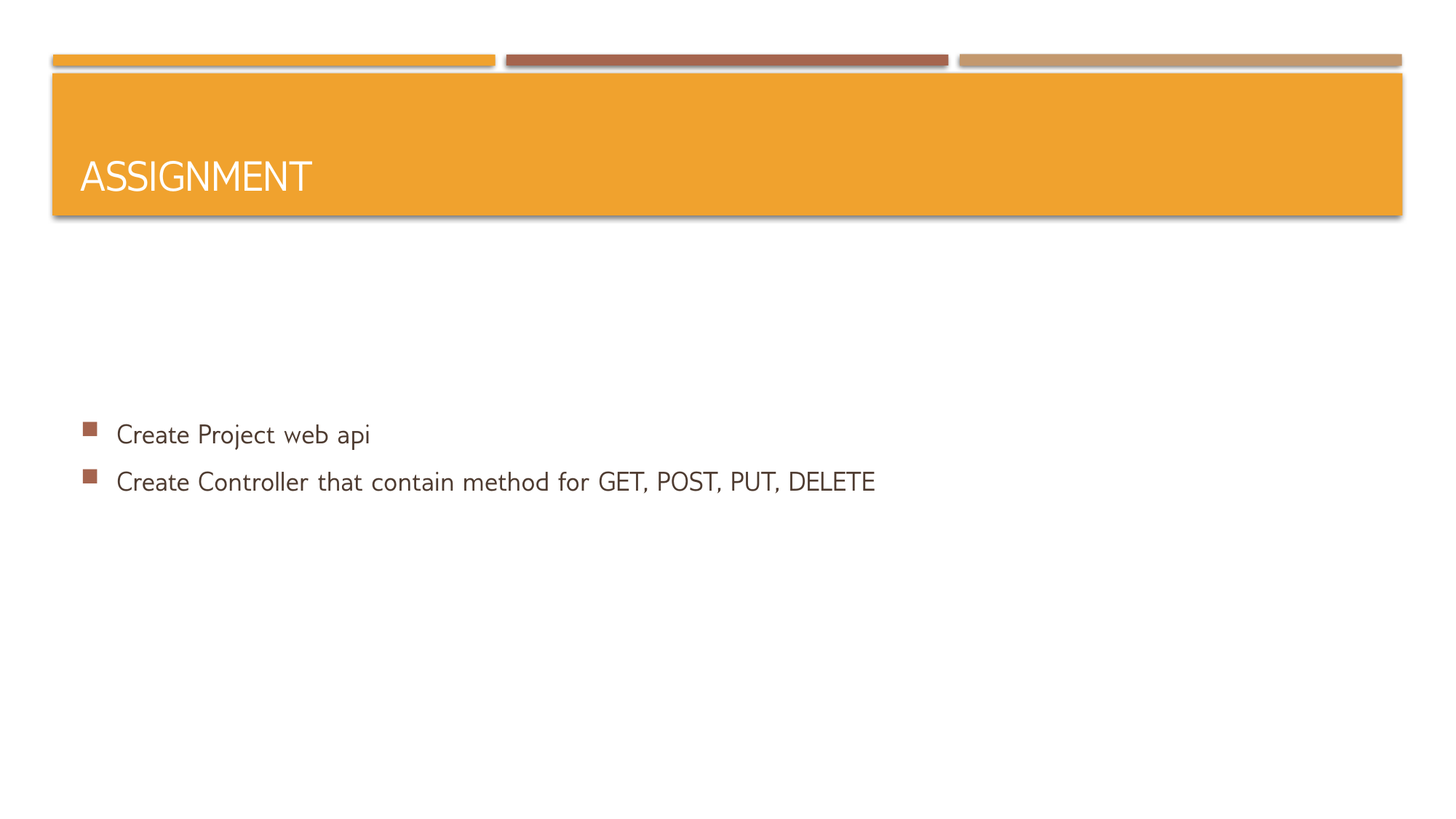

# assignment
Create Project web api
Create Controller that contain method for GET, POST, PUT, DELETE